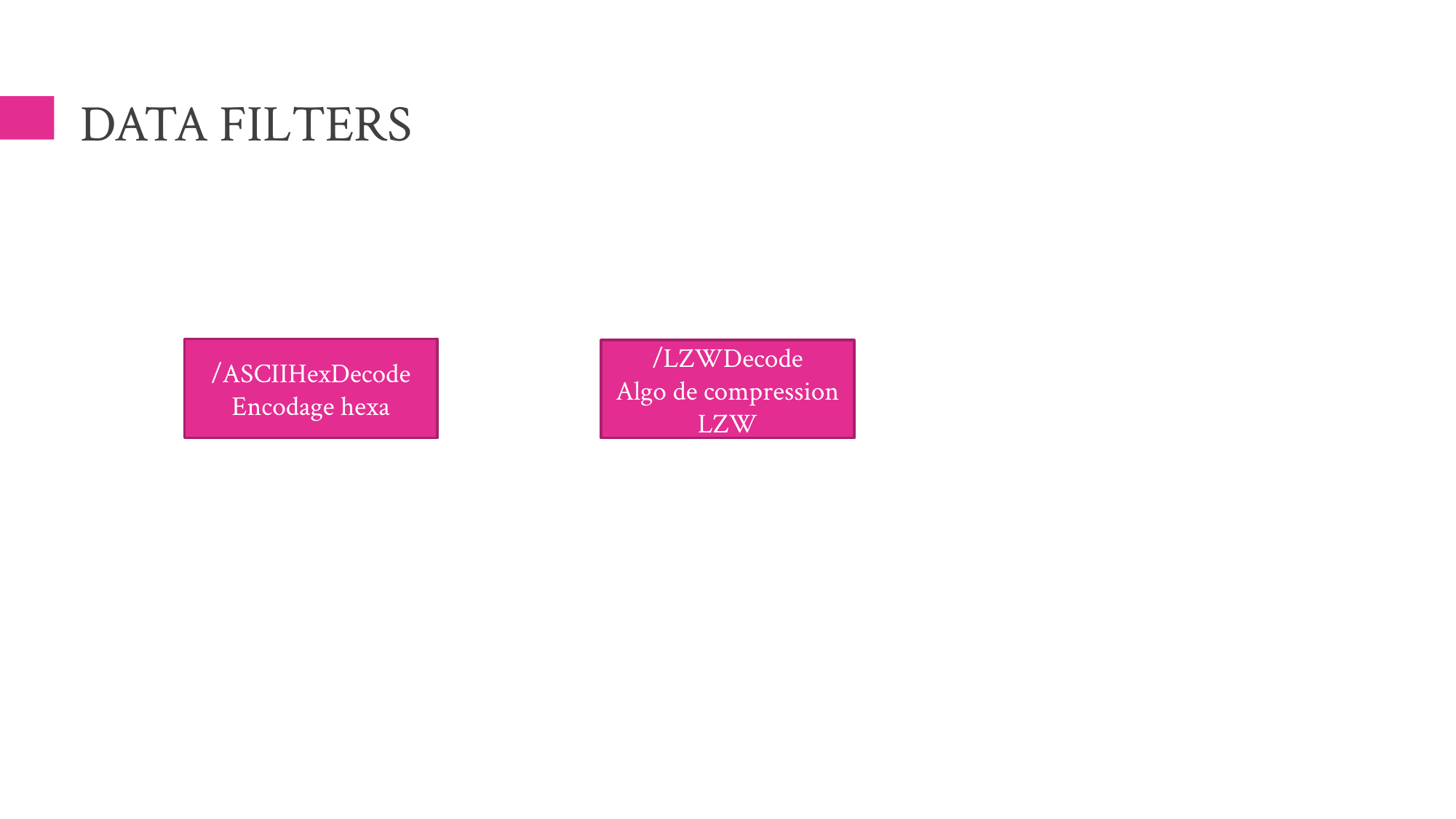

# Data filters
/ASCIIHexDecode
Encodage hexa
/LZWDecode
Algo de compression LZW